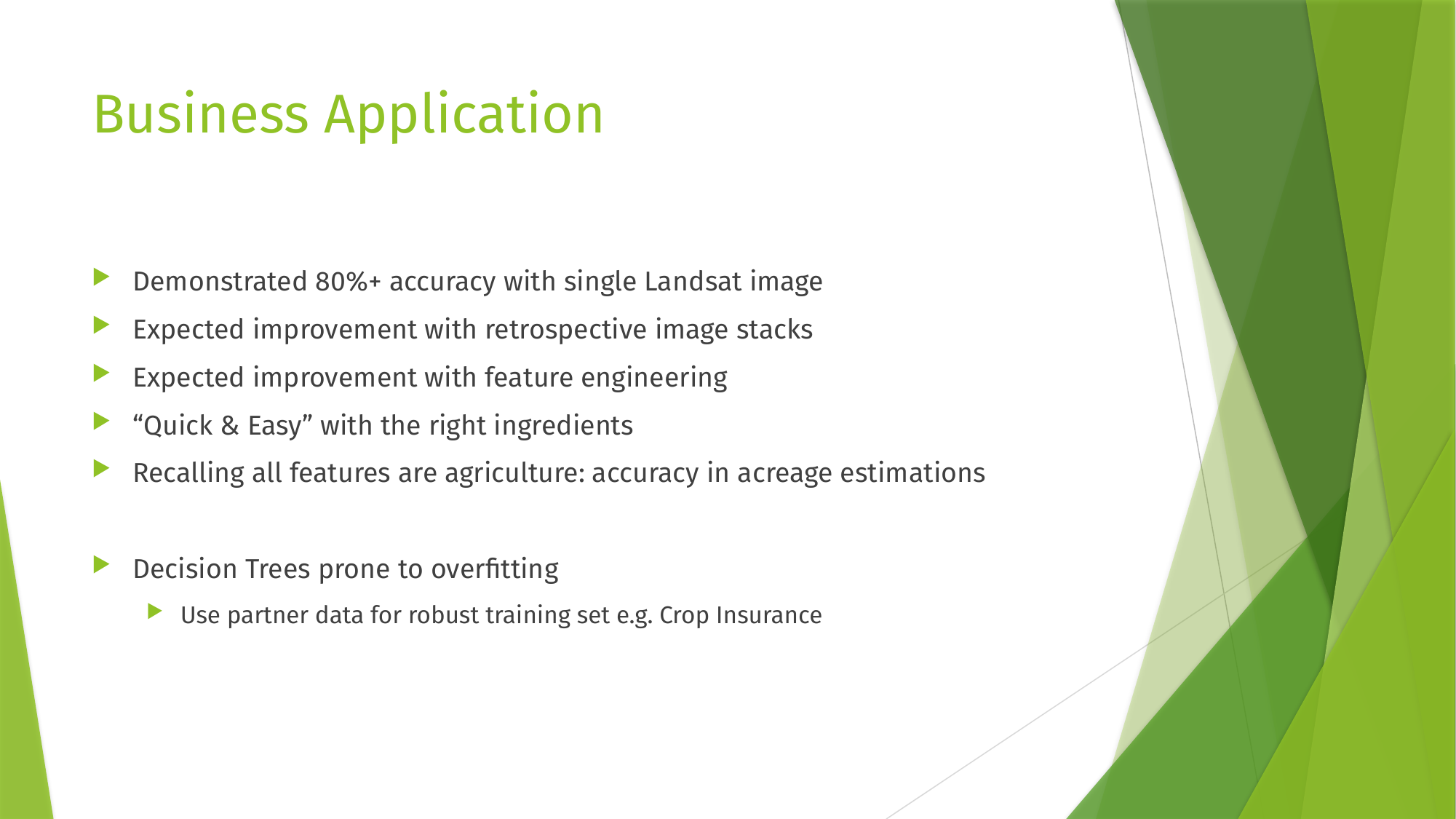

# Business Application
Demonstrated 80%+ accuracy with single Landsat image
Expected improvement with retrospective image stacks
Expected improvement with feature engineering
“Quick & Easy” with the right ingredients
Recalling all features are agriculture: accuracy in acreage estimations

Decision Trees prone to overfitting
Use partner data for robust training set e.g. Crop Insurance